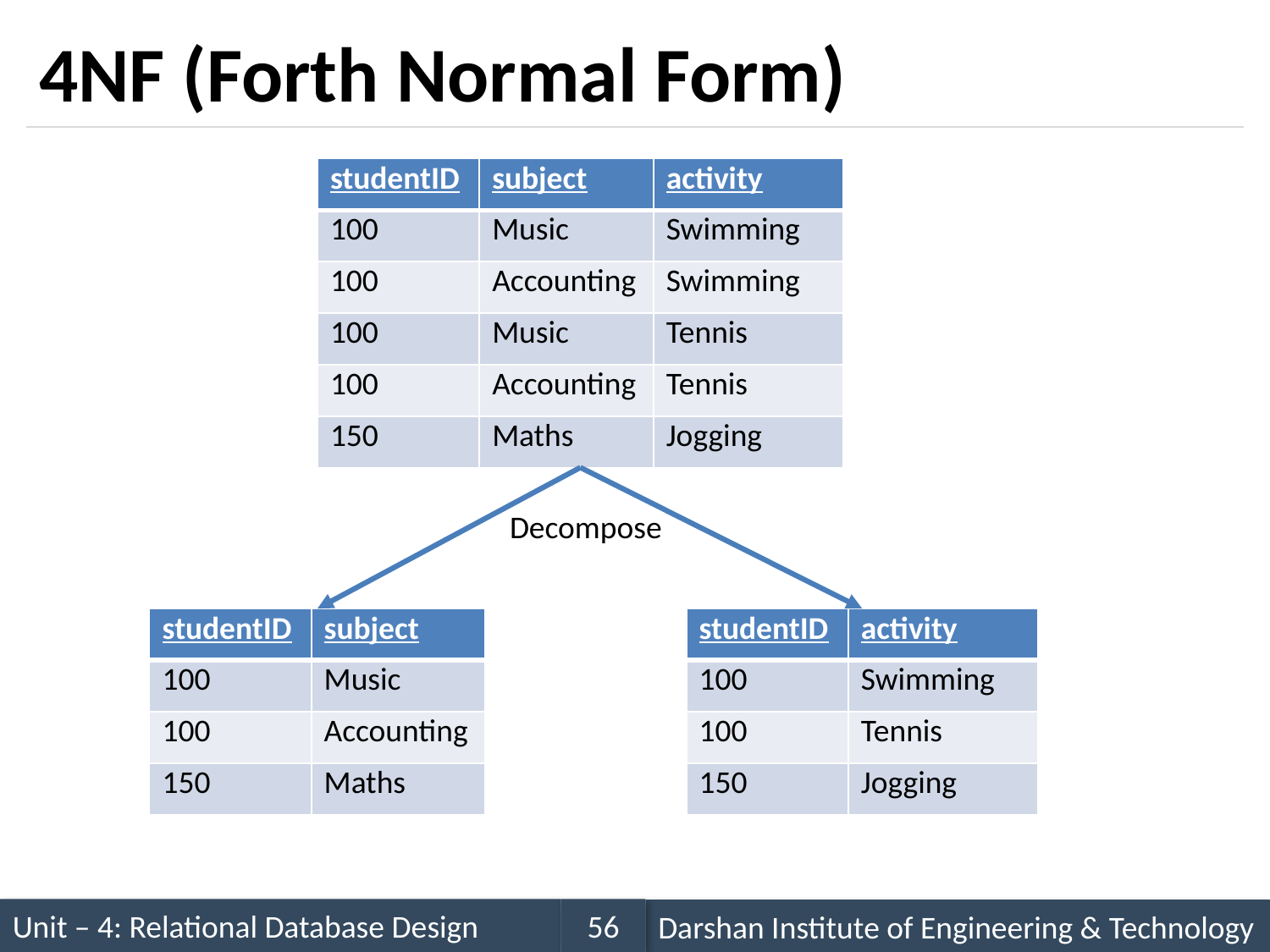

# 4NF (Forth Normal Form)

| studentID | subject | activity |
| --- | --- | --- |
| 100 | Music | Swimming |
| 100 | Accounting | Swimming |
| 100 | Music | Tennis |
| 100 | Accounting | Tennis |
| 150 | Maths | Jogging |
Decompose
| studentID | subject |
| --- | --- |
| 100 | Music |
| 100 | Accounting |
| 150 | Maths |
| studentID | activity |
| --- | --- |
| 100 | Swimming |
| 100 | Tennis |
| 150 | Jogging |